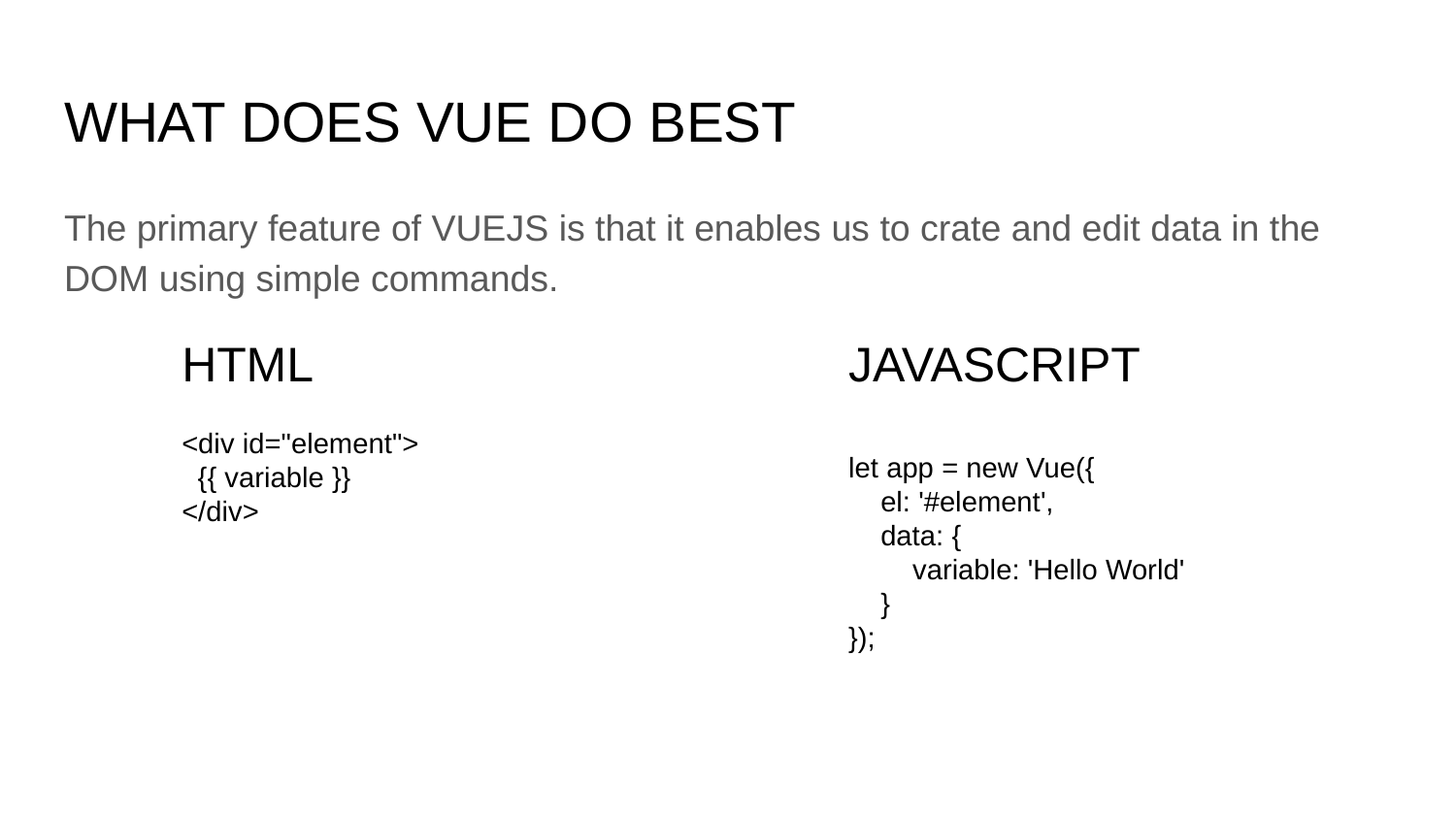

# WHAT DOES VUE DO BEST
The primary feature of VUEJS is that it enables us to crate and edit data in the DOM using simple commands.

HTML

<div id="element">
  {{ variable }}
</div>

JAVASCRIPT

let app = new Vue({
    el: '#element',
    data: {
        variable: 'Hello World'
    }
});